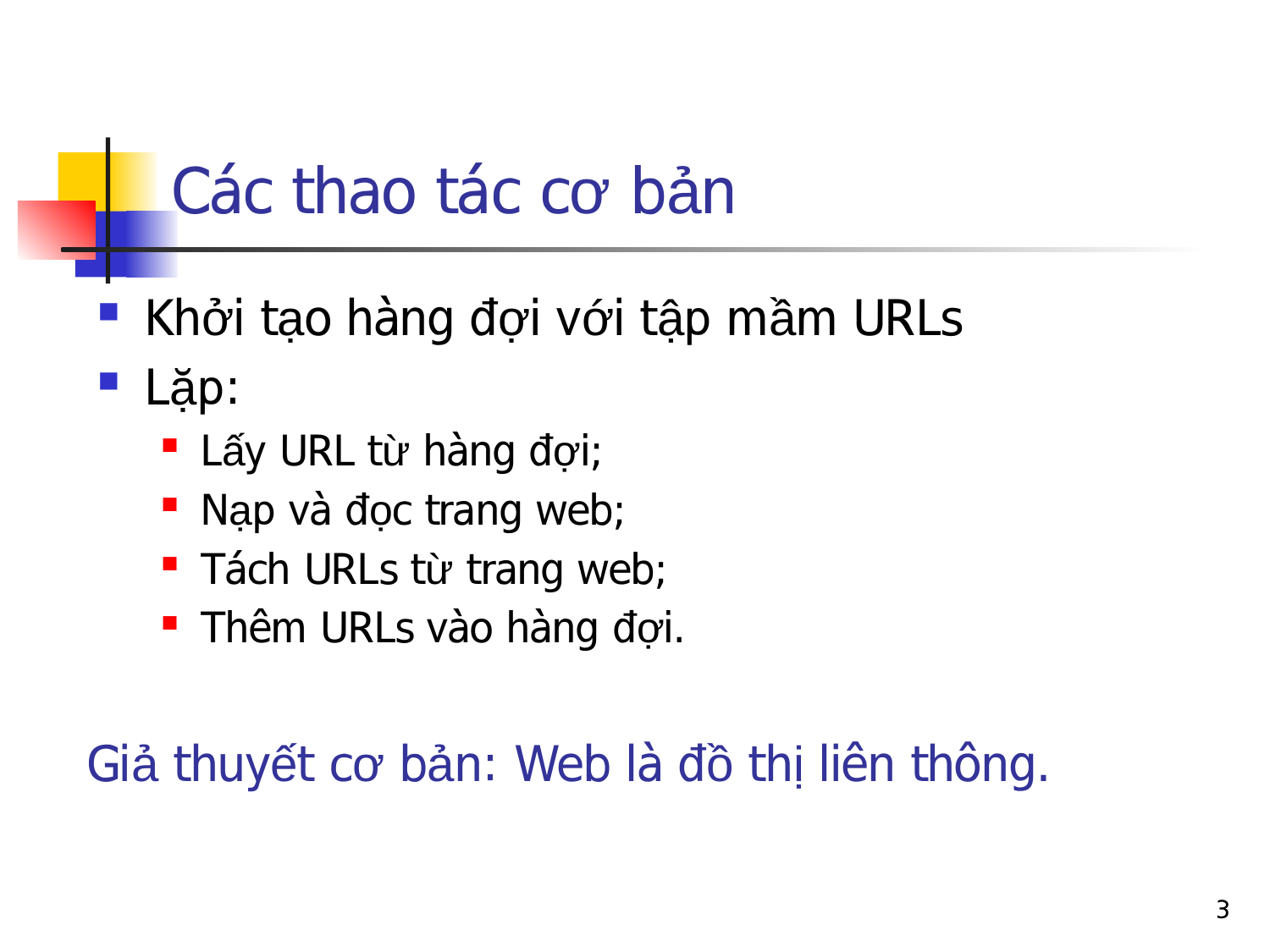

# Các thao tác cơ bản
Khởi tạo hàng đợi với tập mầm URLs
Lặp:
Lấy URL từ hàng đợi;
Nạp và đọc trang web;
Tách URLs từ trang web;
Thêm URLs vào hàng đợi.
Giả thuyết cơ bản: Web là đồ thị liên thông.

3